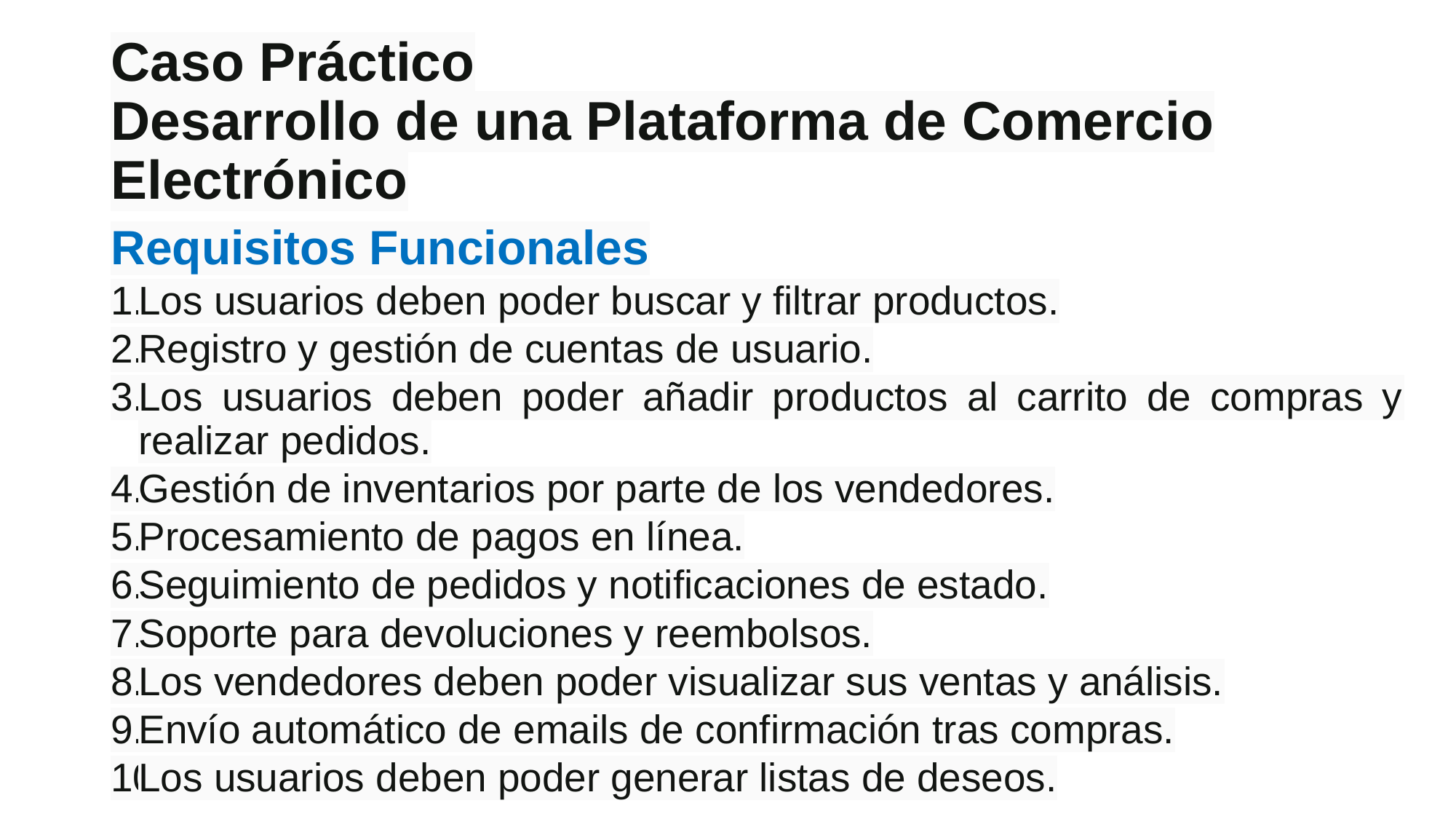

# Caso Práctico Desarrollo de una Plataforma de Comercio Electrónico
Requisitos Funcionales
Los usuarios deben poder buscar y filtrar productos.
Registro y gestión de cuentas de usuario.
Los usuarios deben poder añadir productos al carrito de compras y realizar pedidos.
Gestión de inventarios por parte de los vendedores.
Procesamiento de pagos en línea.
Seguimiento de pedidos y notificaciones de estado.
Soporte para devoluciones y reembolsos.
Los vendedores deben poder visualizar sus ventas y análisis.
Envío automático de emails de confirmación tras compras.
Los usuarios deben poder generar listas de deseos.